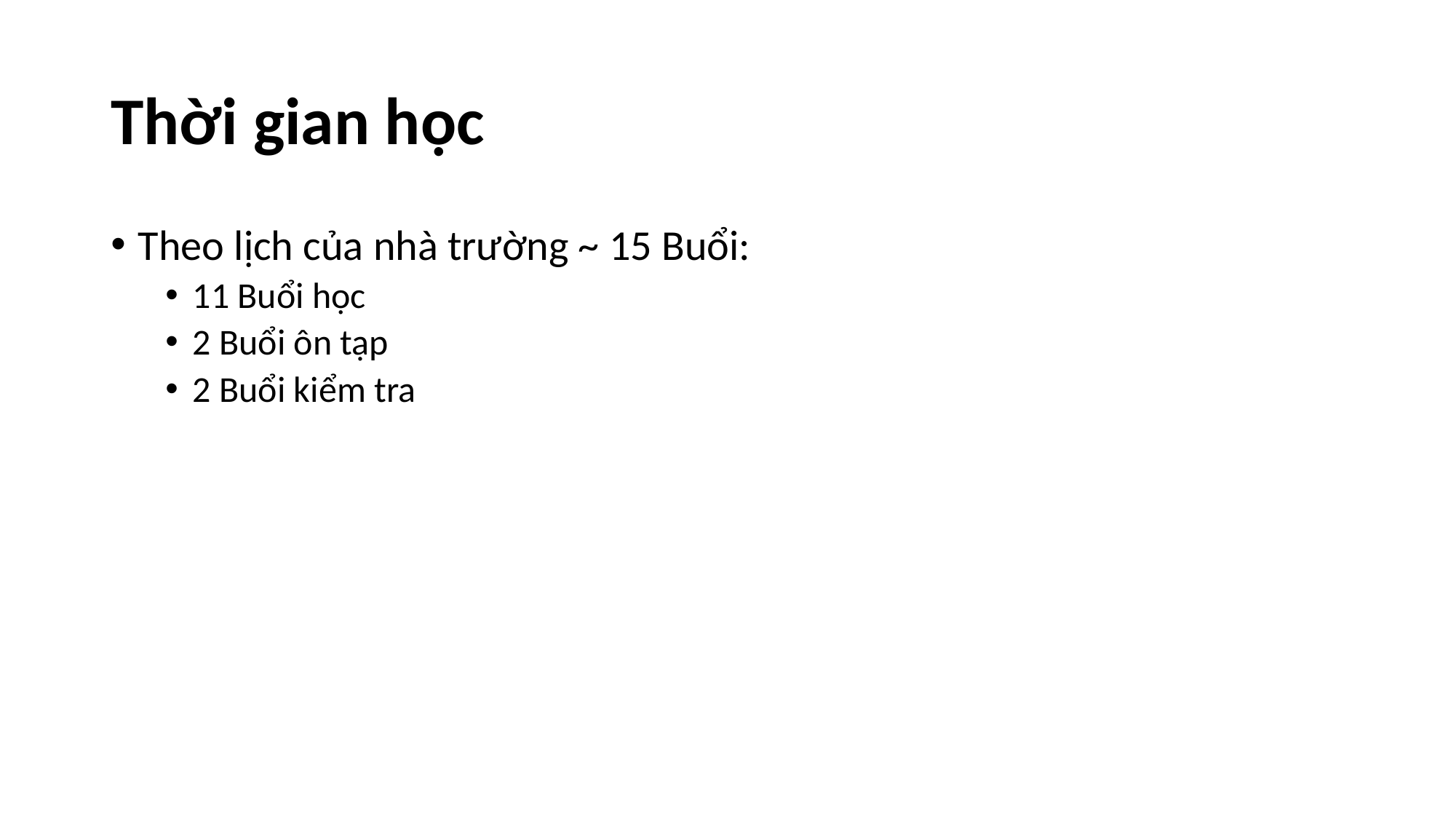

# Thời gian học
Theo lịch của nhà trường ~ 15 Buổi:
11 Buổi học
2 Buổi ôn tạp
2 Buổi kiểm tra